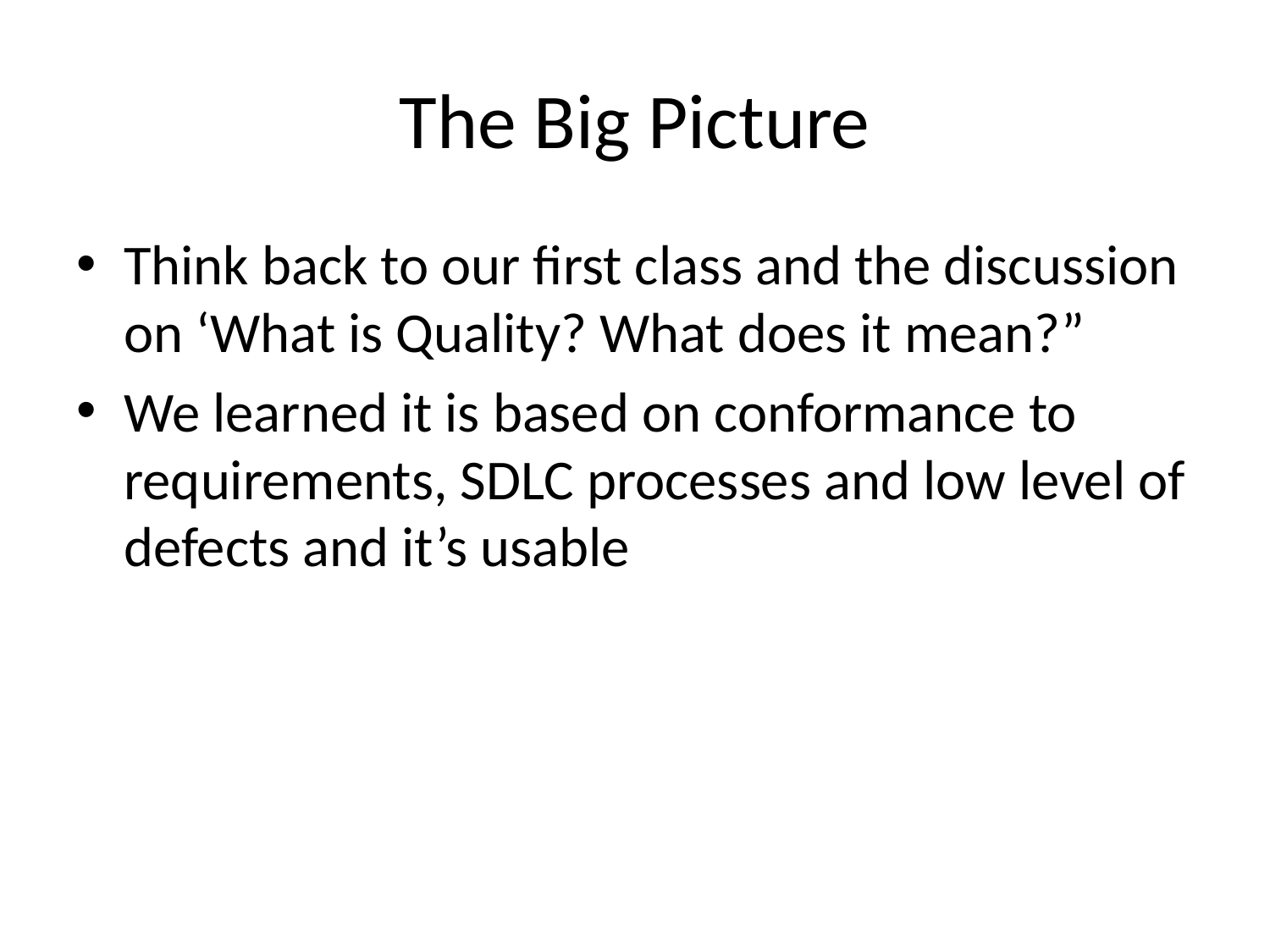

# The Big Picture
Think back to our first class and the discussion on ‘What is Quality? What does it mean?”
We learned it is based on conformance to requirements, SDLC processes and low level of defects and it’s usable